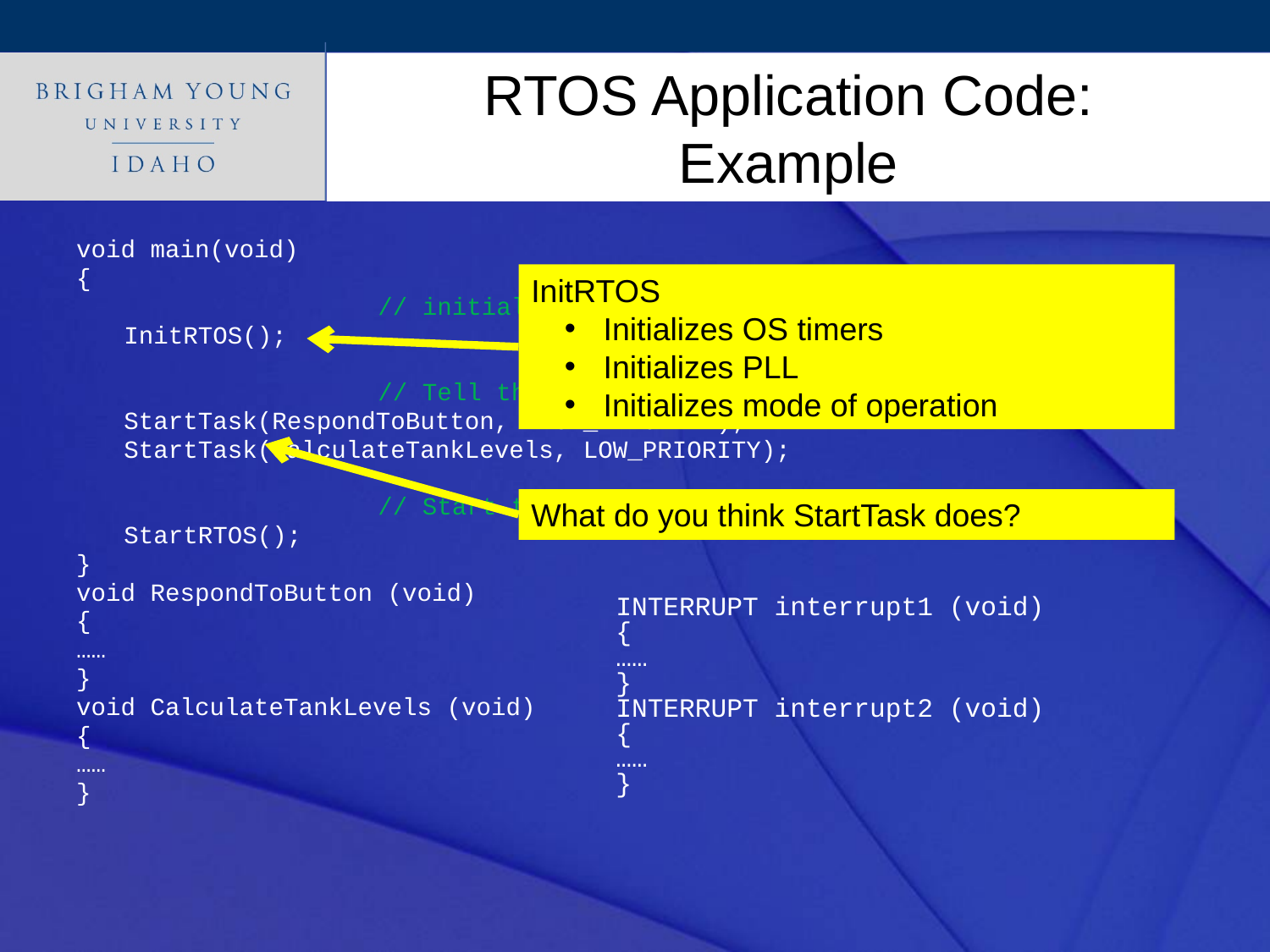

# RTOS Application Code: Example
void main(void)
{
			// initialize (but don’t start) the RTOS
	InitRTOS();

			// Tell the RTOS about our tasks
	StartTask(RespondToButton, HIGH_PRIORITY);
	StartTask(CalculateTankLevels, LOW_PRIORITY);

			// Start the RTOS (This function never returns)
	StartRTOS();
}
void RespondToButton (void)
{
……
}
void CalculateTankLevels (void)
{
……
}

InitRTOS
 Initializes OS timers
 Initializes PLL
 Initializes mode of operation
What do you think StartTask does?
INTERRUPT interrupt1 (void)
{
……
}
INTERRUPT interrupt2 (void)
{
……
}